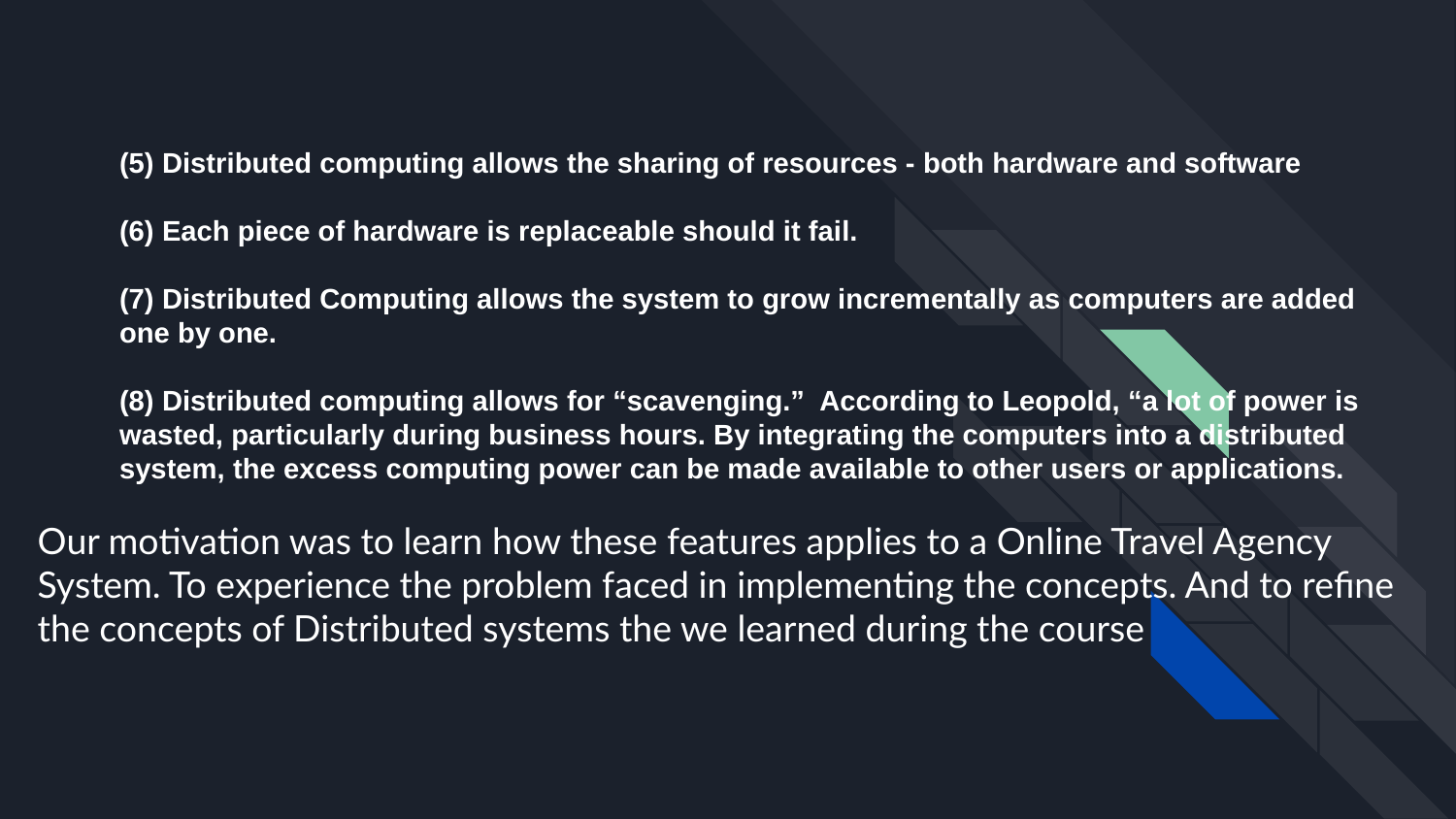

(5) Distributed computing allows the sharing of resources - both hardware and software

(6) Each piece of hardware is replaceable should it fail.

(7) Distributed Computing allows the system to grow incrementally as computers are added one by one.

(8) Distributed computing allows for “scavenging.”  According to Leopold, “a lot of power is wasted, particularly during business hours. By integrating the computers into a distributed system, the excess computing power can be made available to other users or applications.

Our motivation was to learn how these features applies to a Online Travel Agency System. To experience the problem faced in implementing the concepts. And to refine the concepts of Distributed systems the we learned during the course